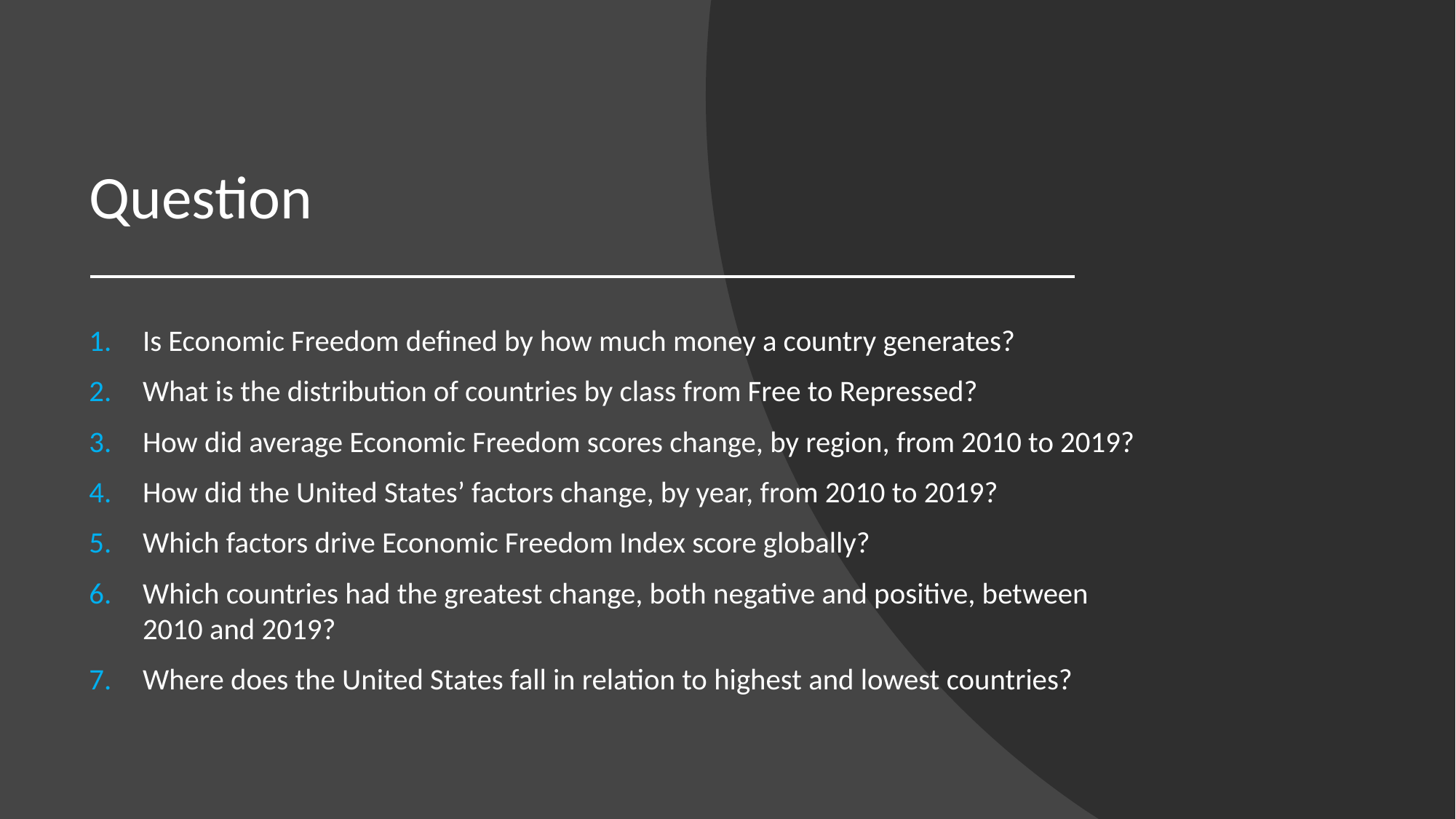

# Question
Is Economic Freedom defined by how much money a country generates?
What is the distribution of countries by class from Free to Repressed?
How did average Economic Freedom scores change, by region, from 2010 to 2019?
How did the United States’ factors change, by year, from 2010 to 2019?
Which factors drive Economic Freedom Index score globally?
Which countries had the greatest change, both negative and positive, between 2010 and 2019?
Where does the United States fall in relation to highest and lowest countries?